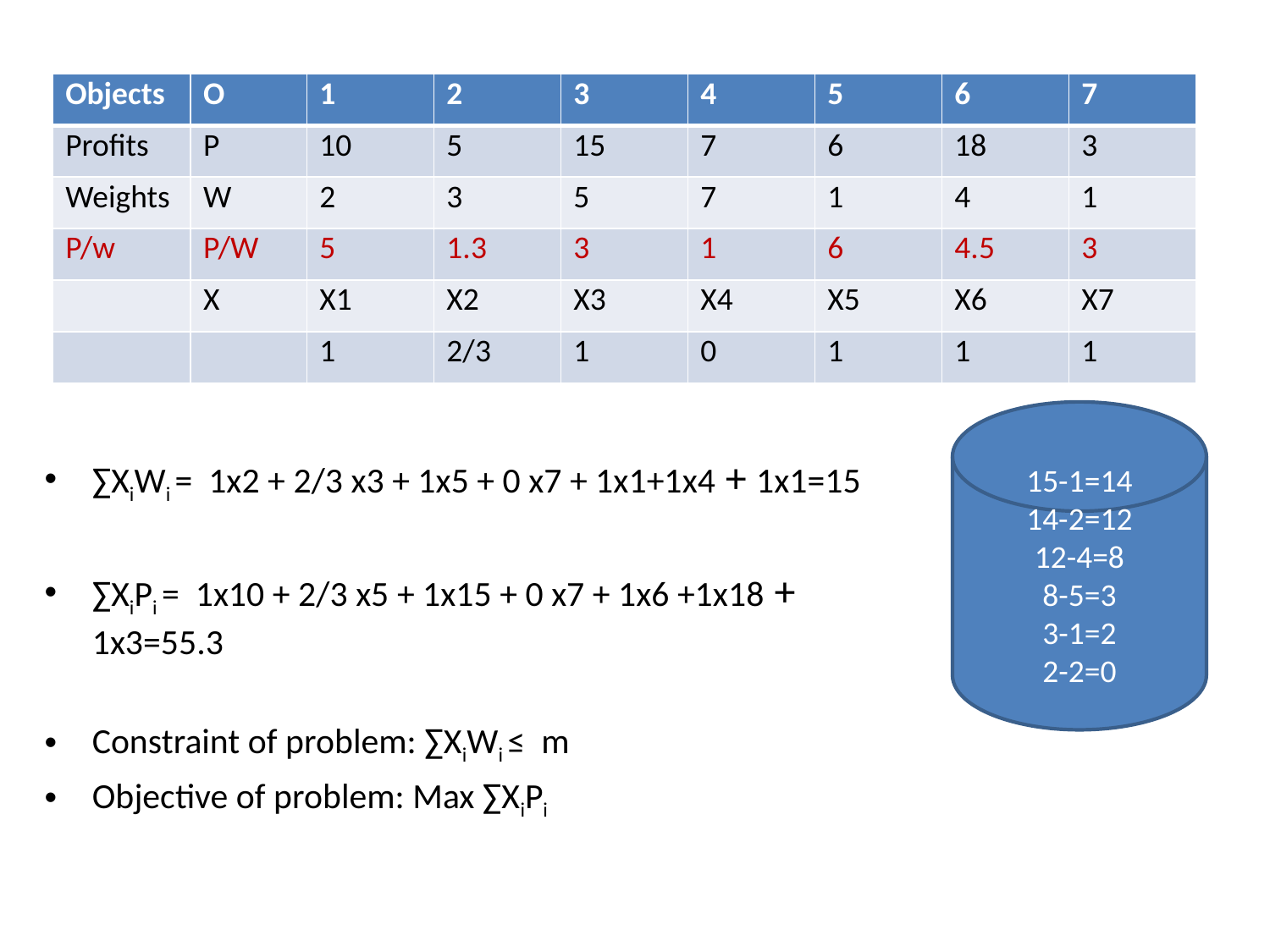

| Objects | O | 1 | 2 | 3 | 4 | 5 | 6 | 7 |
| --- | --- | --- | --- | --- | --- | --- | --- | --- |
| Profits | P | 10 | 5 | 15 | 7 | 6 | 18 | 3 |
| Weights | W | 2 | 3 | 5 | 7 | 1 | 4 | 1 |
| P/w | P/W | 5 | 1.3 | 3 | 1 | 6 | 4.5 | 3 |
|  | X | X1 | X2 | X3 | X4 | X5 | X6 | X7 |
|  |  | 1 | 2/3 | 1 | 0 | 1 | 1 | 1 |
15-1=14
14-2=12
12-4=8
8-5=3
3-1=2
2-2=0

∑XiWi =  1x2 + 2/3 x3 + 1x5 + 0 x7 + 1x1+1x4 + 1x1=15

∑XiPi =  1x10 + 2/3 x5 + 1x15 + 0 x7 + 1x6 +1x18 + 1x3=55.3

Constraint of problem: ∑XiWi ≤  m
Objective of problem: Max ∑XiPi